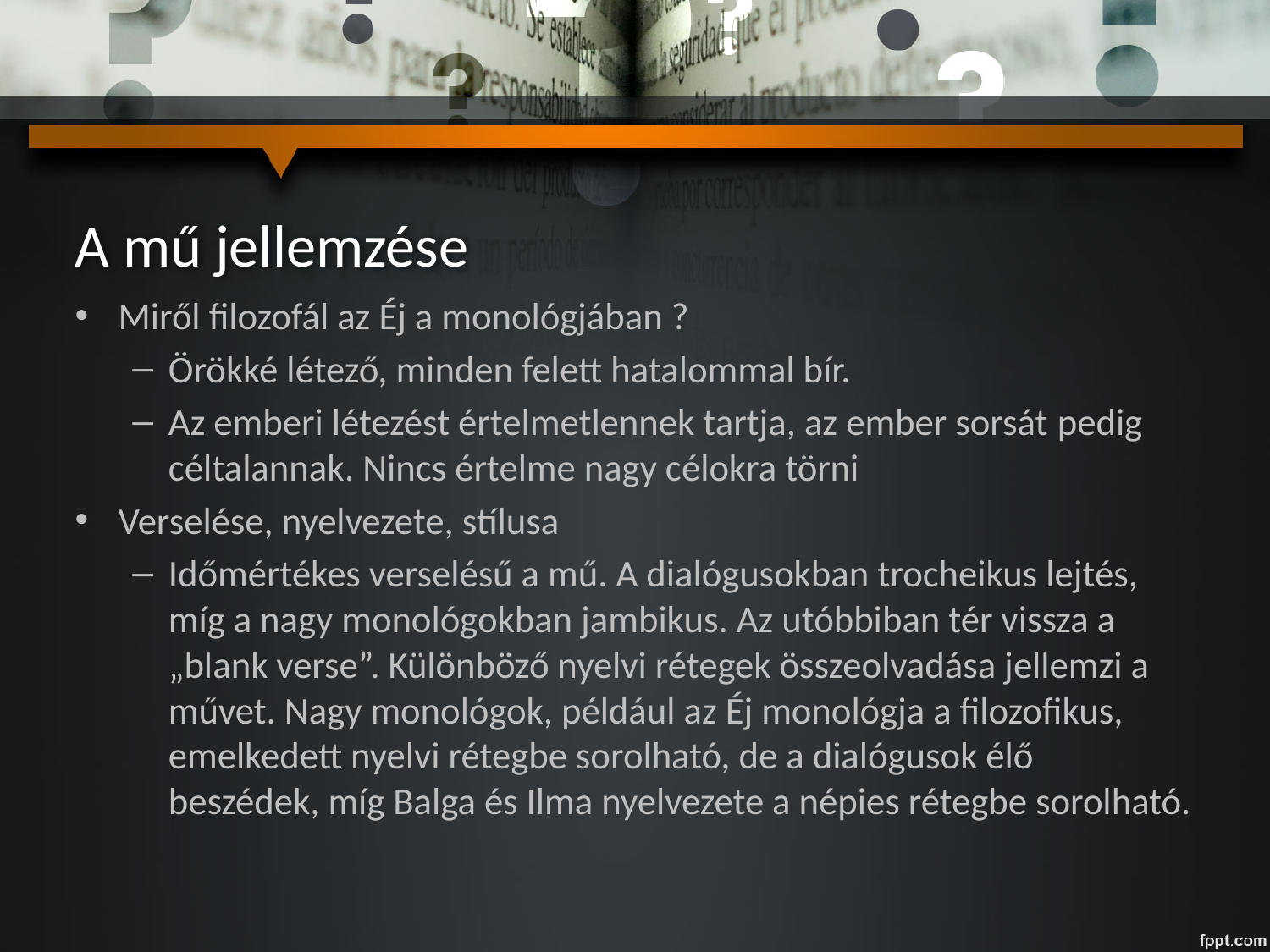

# A mű jellemzése
Miről filozofál az Éj a monológjában ?
Örökké létező, minden felett hatalommal bír.
Az emberi létezést értelmetlennek tartja, az ember sorsát pedig céltalannak. Nincs értelme nagy célokra törni
Verselése, nyelvezete, stílusa
Időmértékes verselésű a mű. A dialógusokban trocheikus lejtés, míg a nagy monológokban jambikus. Az utóbbiban tér vissza a „blank verse”. Különböző nyelvi rétegek összeolvadása jellemzi a művet. Nagy monológok, például az Éj monológja a filozofikus, emelkedett nyelvi rétegbe sorolható, de a dialógusok élő beszédek, míg Balga és Ilma nyelvezete a népies rétegbe sorolható.